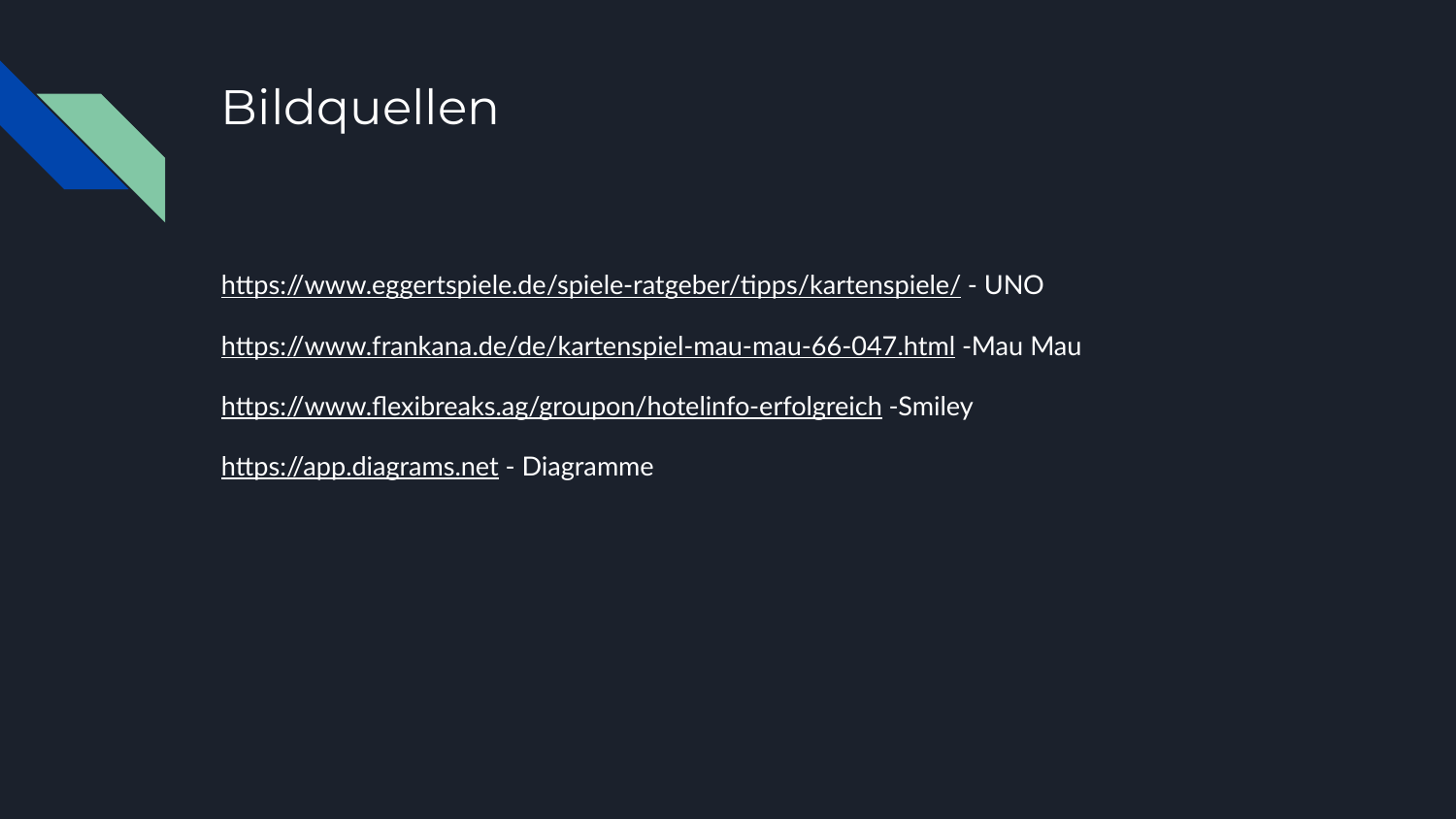

# Bildquellen
https://www.eggertspiele.de/spiele-ratgeber/tipps/kartenspiele/ - UNO
https://www.frankana.de/de/kartenspiel-mau-mau-66-047.html -Mau Mau
https://www.flexibreaks.ag/groupon/hotelinfo-erfolgreich -Smiley
https://app.diagrams.net - Diagramme